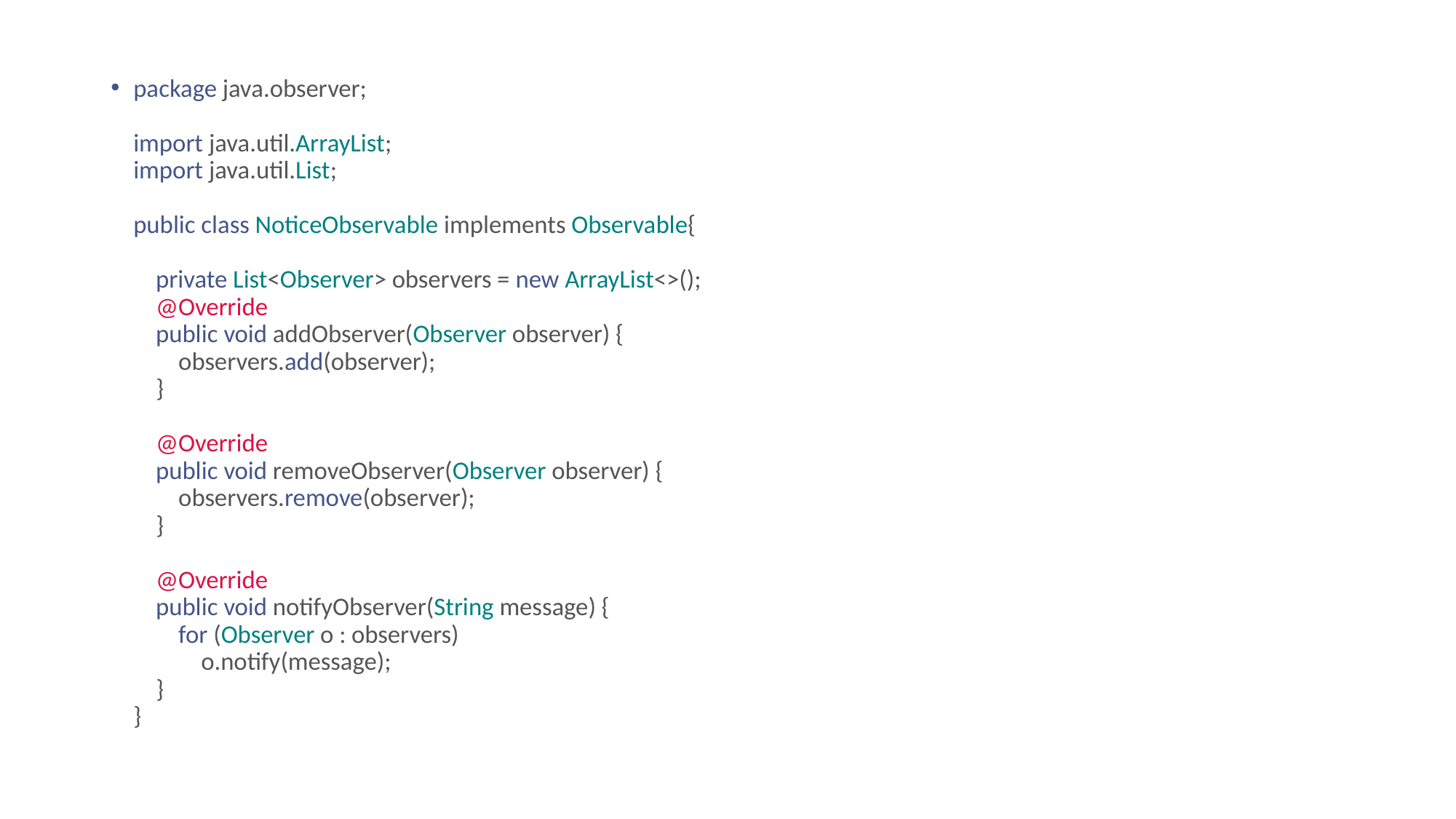

package java.observer;
import java.util.ArrayList;
import java.util.List;
public class NoticeObservable implements Observable{
    
    private List<Observer> observers = new ArrayList<>();
    @Override
    public void addObserver(Observer observer) {
        observers.add(observer);
    }
    @Override
    public void removeObserver(Observer observer) {
        observers.remove(observer);
    }
    @Override
    public void notifyObserver(String message) {
        for (Observer o : observers)
            o.notify(message);
    }
}